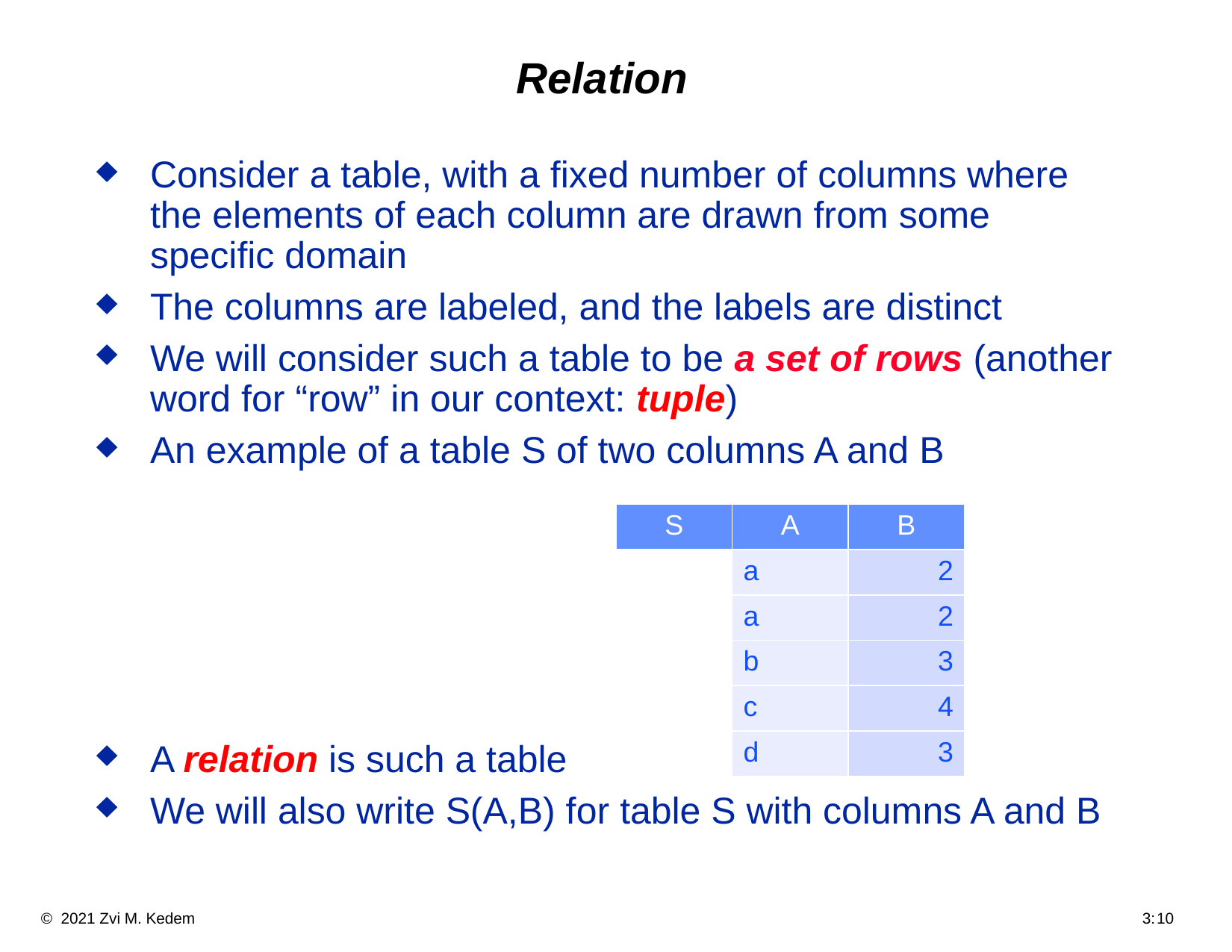

# Relation
Consider a table, with a fixed number of columns where the elements of each column are drawn from some specific domain
The columns are labeled, and the labels are distinct
We will consider such a table to be a set of rows (another word for “row” in our context: tuple)
An example of a table S of two columns A and B

A relation is such a table
We will also write S(A,B) for table S with columns A and B

| S | A | B |
| --- | --- | --- |
|  | a | 2 |
|  | a | 2 |
|  | b | 3 |
|  | c | 4 |
|  | d | 3 |